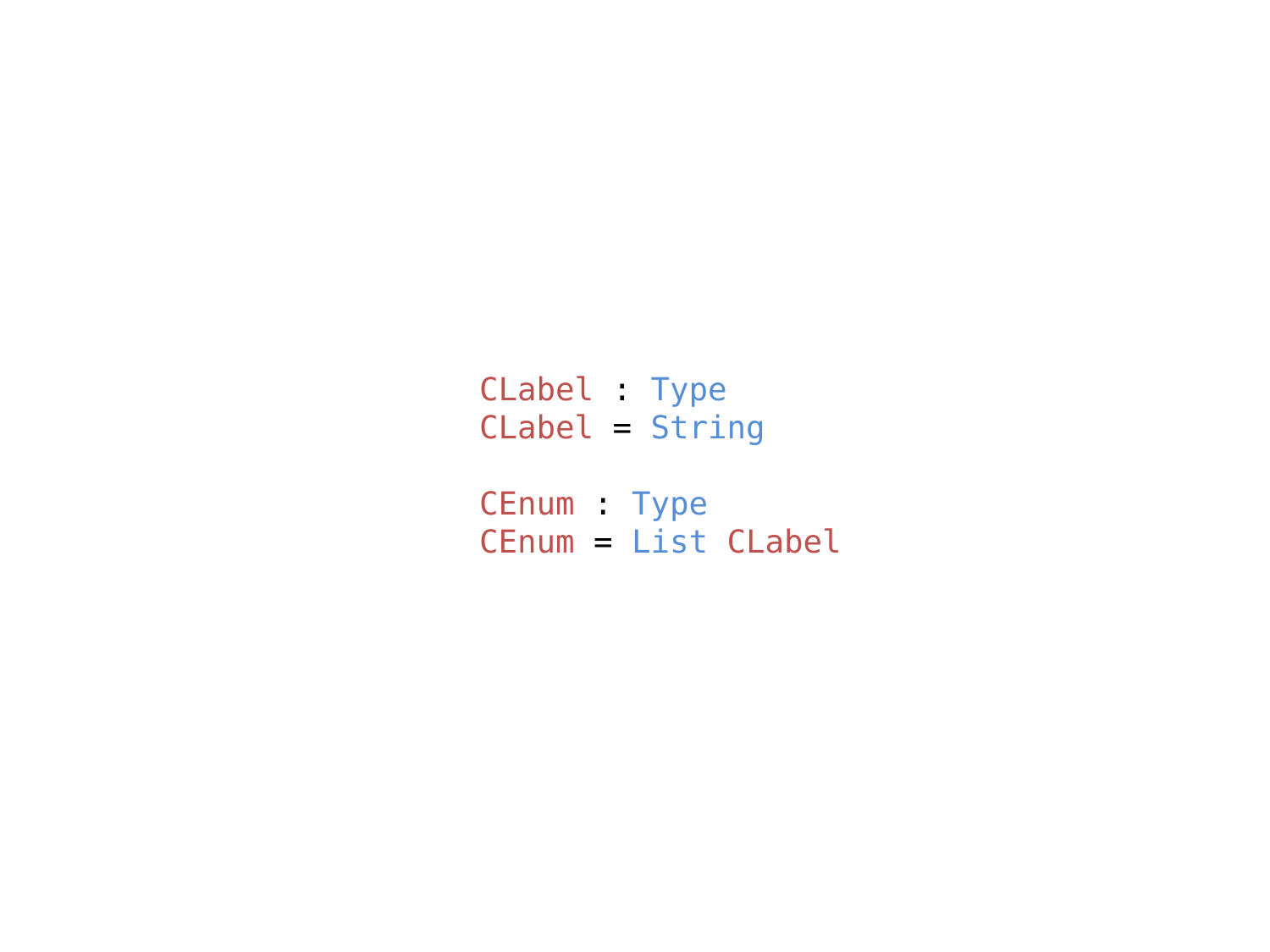

CLabel : Type
CLabel = String

CEnum : Type
CEnum = List CLabel